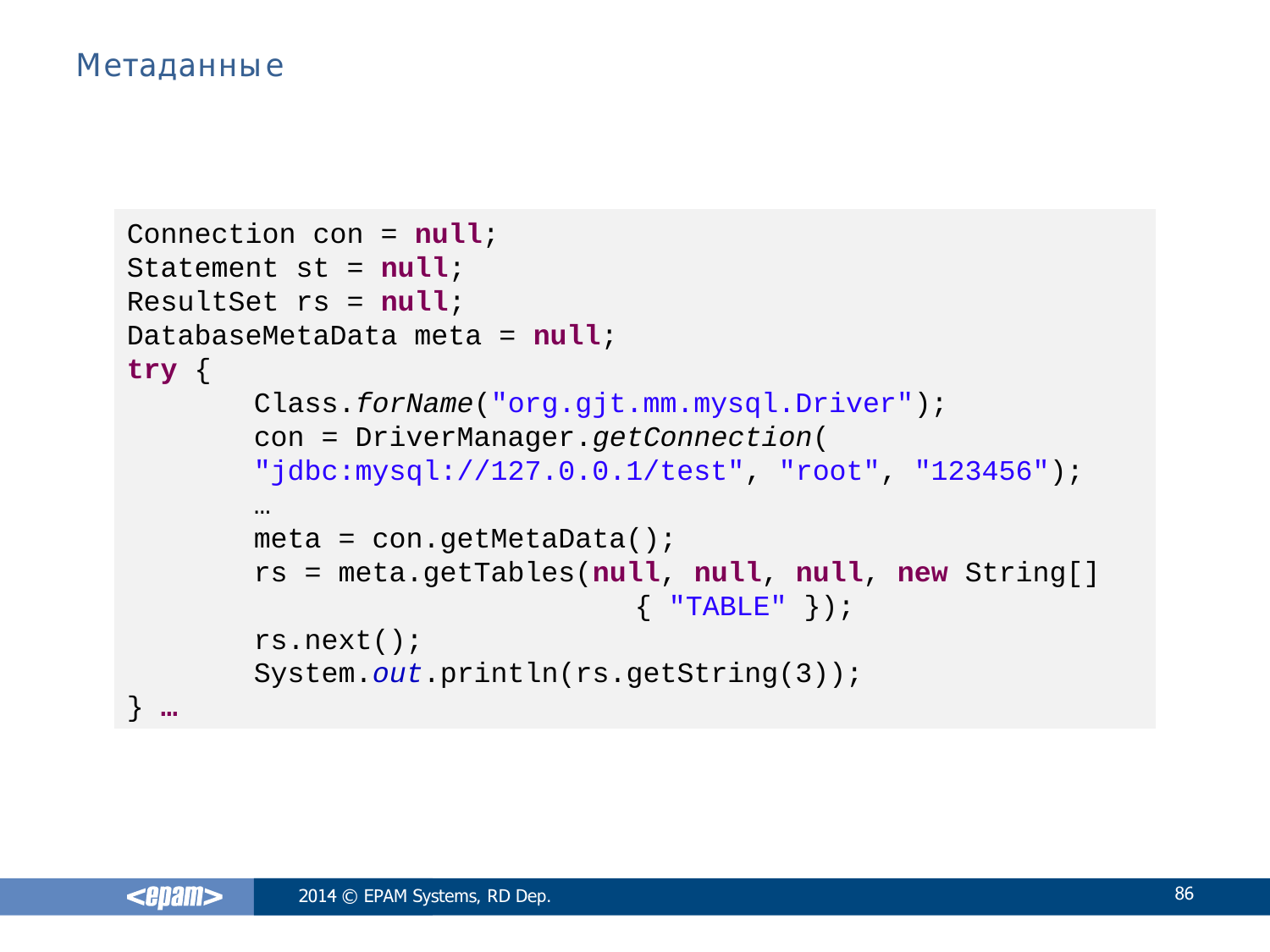

# Метаданные
Connection con = null;
Statement st = null;
ResultSet rs = null;
DatabaseMetaData meta = null;
try {
	Class.forName("org.gjt.mm.mysql.Driver");
	con = DriverManager.getConnection(
	"jdbc:mysql://127.0.0.1/test", "root", "123456");
	…
	meta = con.getMetaData();
	rs = meta.getTables(null, null, null, new String[]
				{ "TABLE" });
	rs.next();
	System.out.println(rs.getString(3));
} …
86
2014 © EPAM Systems, RD Dep.